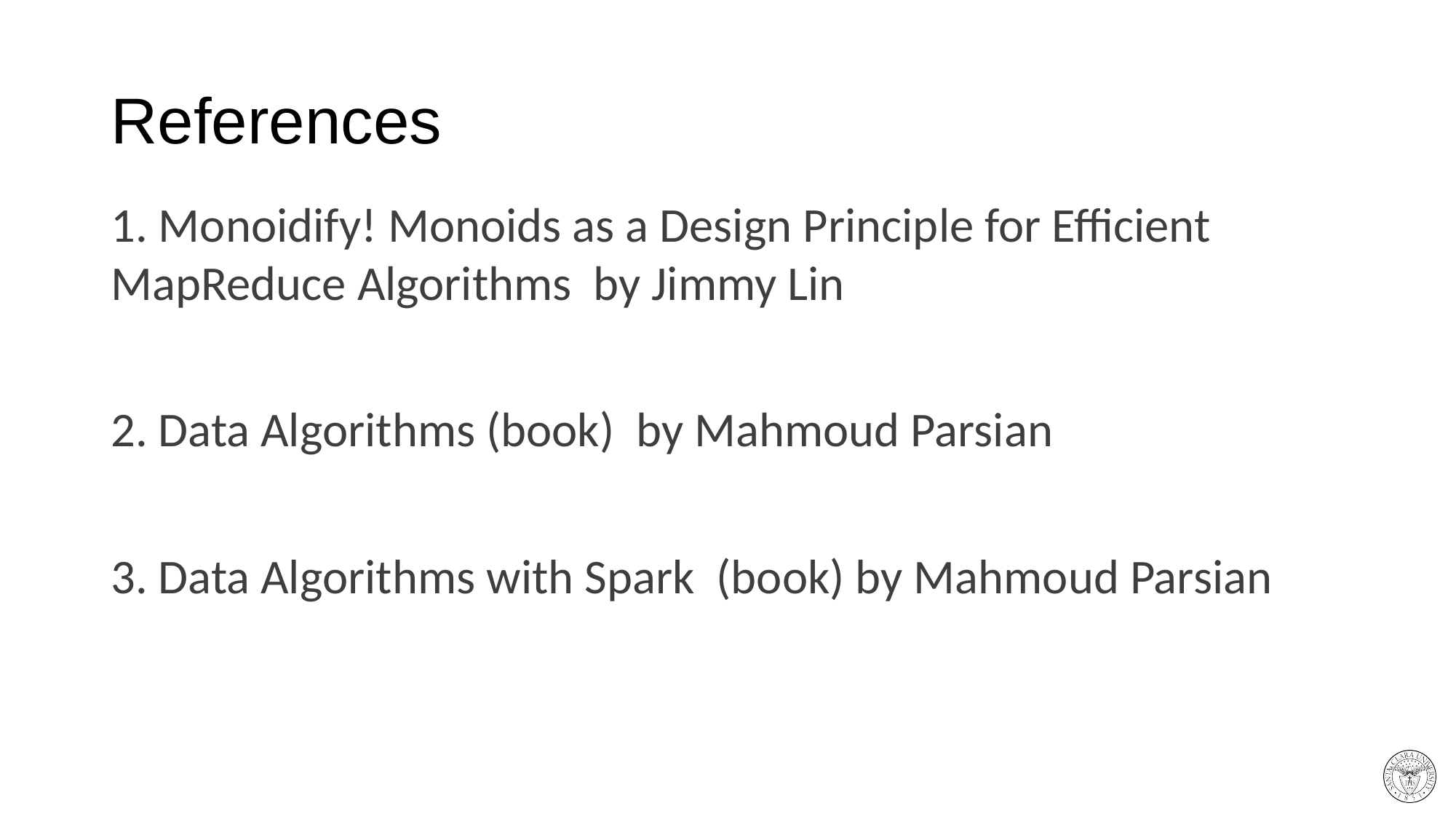

# References
1. Monoidify! Monoids as a Design Principle for Efficient MapReduce Algorithms  by Jimmy Lin

2. Data Algorithms (book)  by Mahmoud Parsian

3. Data Algorithms with Spark  (book) by Mahmoud Parsian